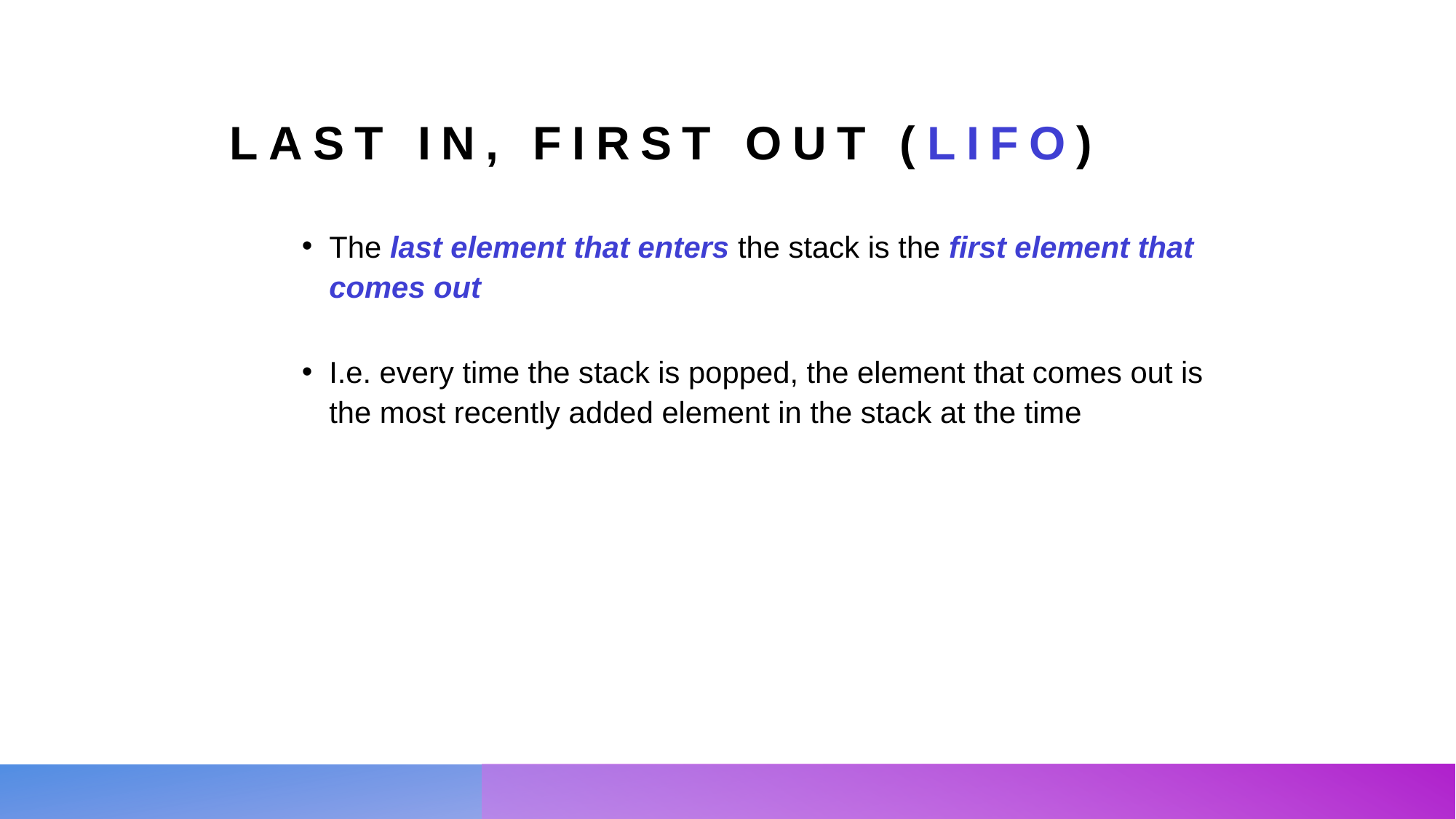

Last in, first out (LIFO)
The last element that enters the stack is the first element that comes out
I.e. every time the stack is popped, the element that comes out is the most recently added element in the stack at the time